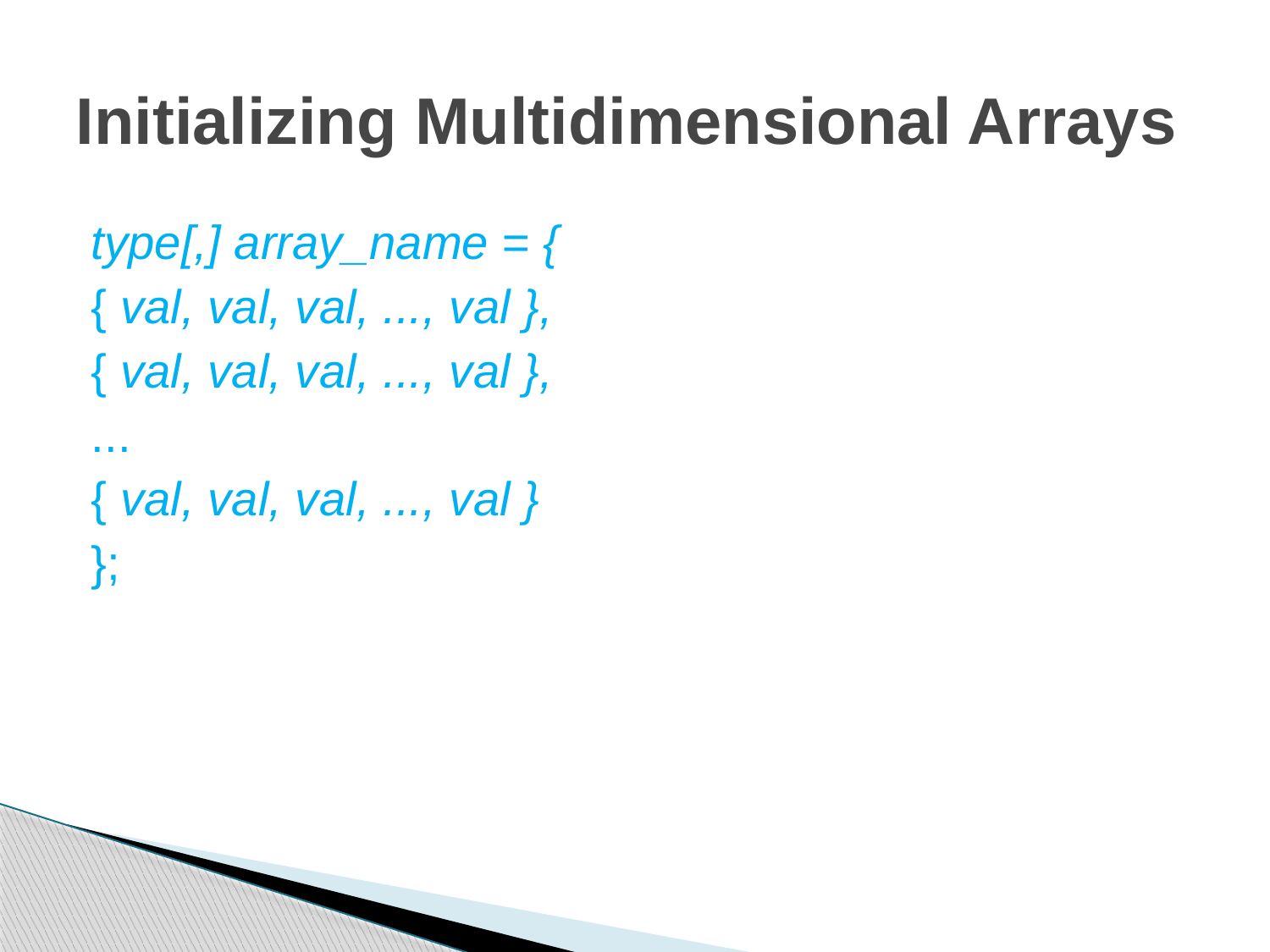

# Initializing Multidimensional Arrays
type[,] array_name = {
{ val, val, val, ..., val },
{ val, val, val, ..., val },
...
{ val, val, val, ..., val }
};